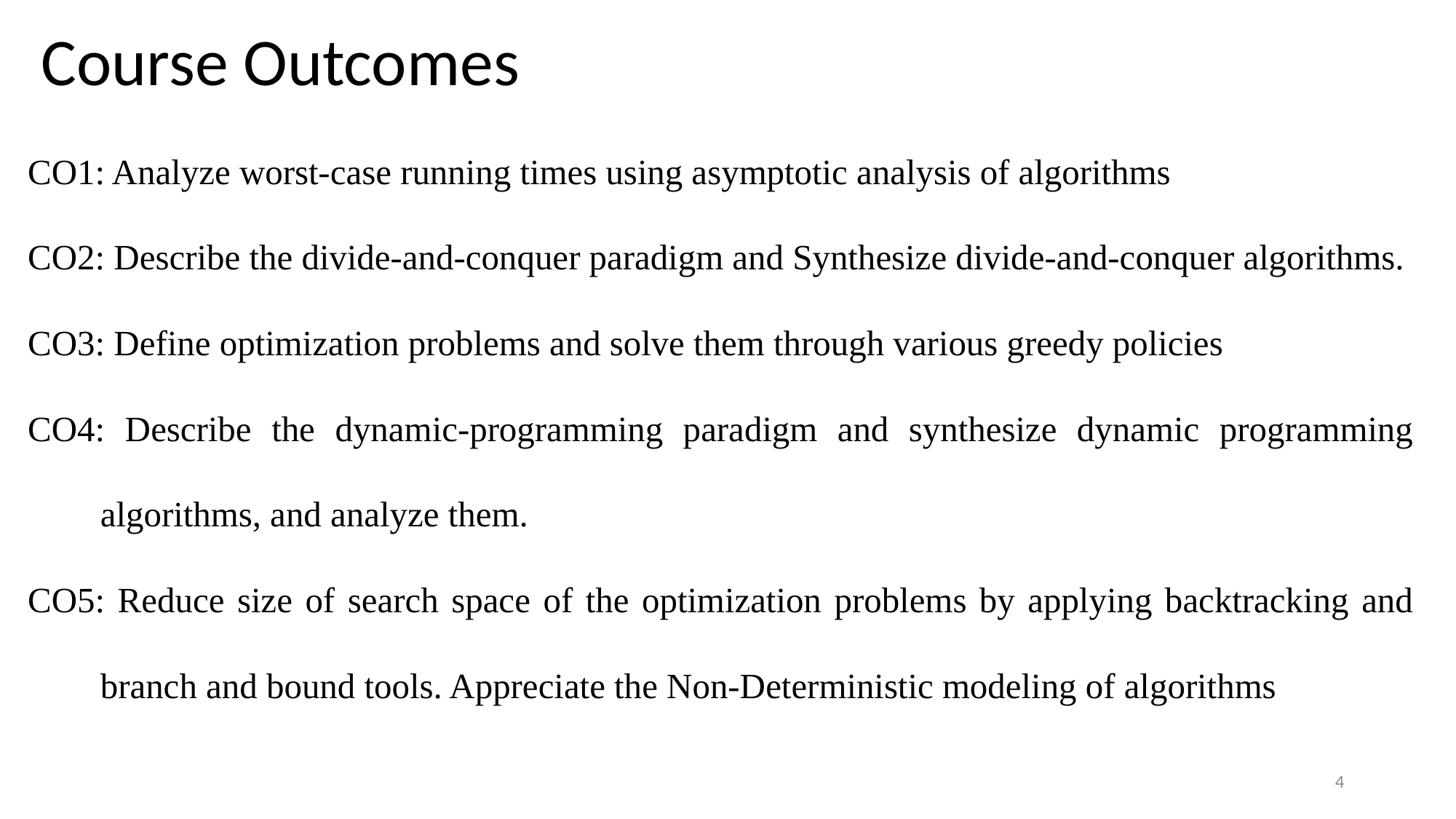

# Course Outcomes
CO1: Analyze worst-case running times using asymptotic analysis of algorithms
CO2: Describe the divide-and-conquer paradigm and Synthesize divide-and-conquer algorithms.
CO3: Define optimization problems and solve them through various greedy policies
CO4: Describe the dynamic-programming paradigm and synthesize dynamic programming algorithms, and analyze them.
CO5: Reduce size of search space of the optimization problems by applying backtracking and branch and bound tools. Appreciate the Non-Deterministic modeling of algorithms

4